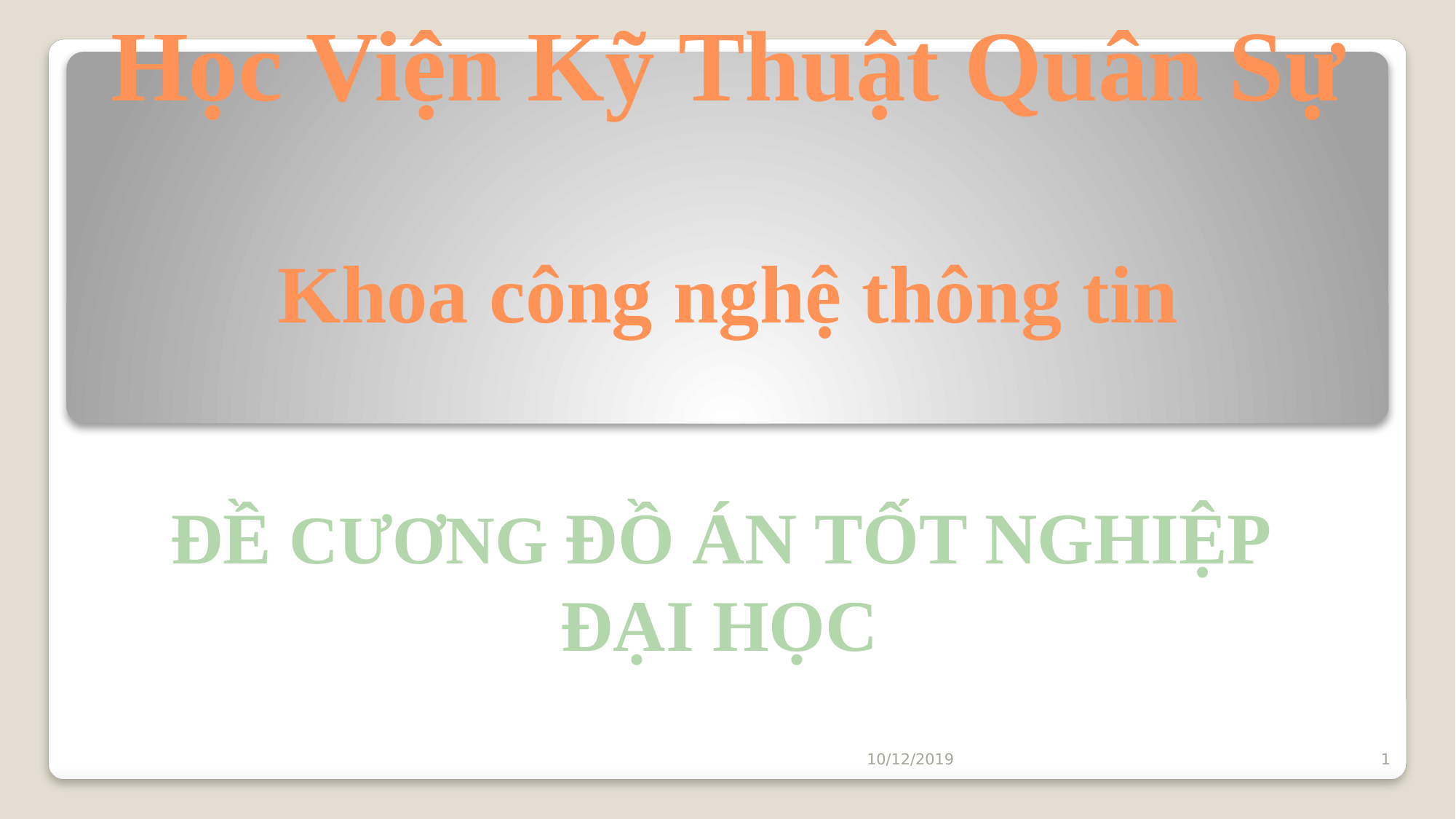

# Học Viện Kỹ Thuật Quân Sự Khoa công nghệ thông tin
ĐỀ CƯƠNG ĐỒ ÁN TỐT NGHIỆP ĐẠI HỌC
10/12/2019
1